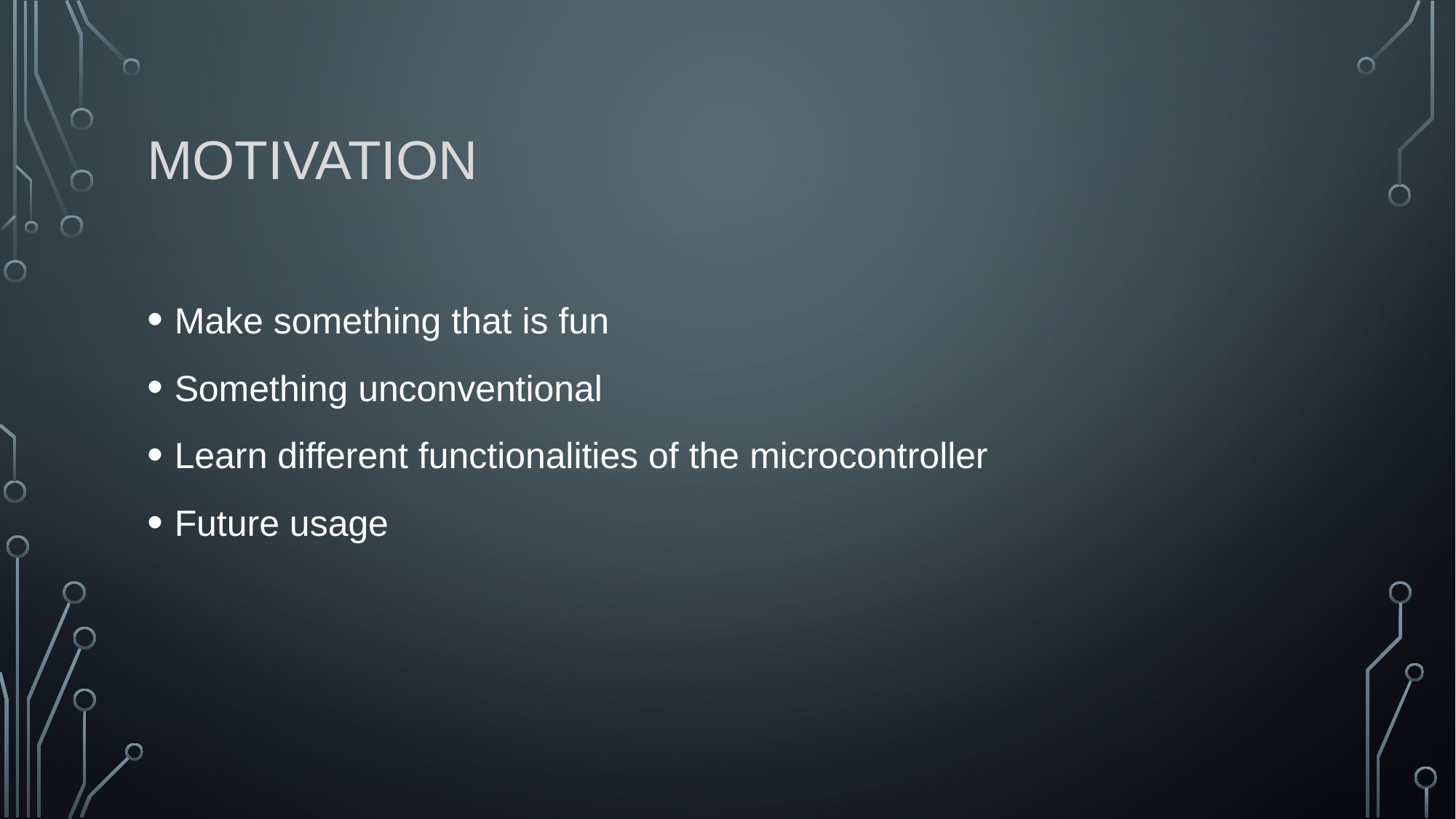

# Motivation
Make something that is fun
Something unconventional
Learn different functionalities of the microcontroller
Future usage